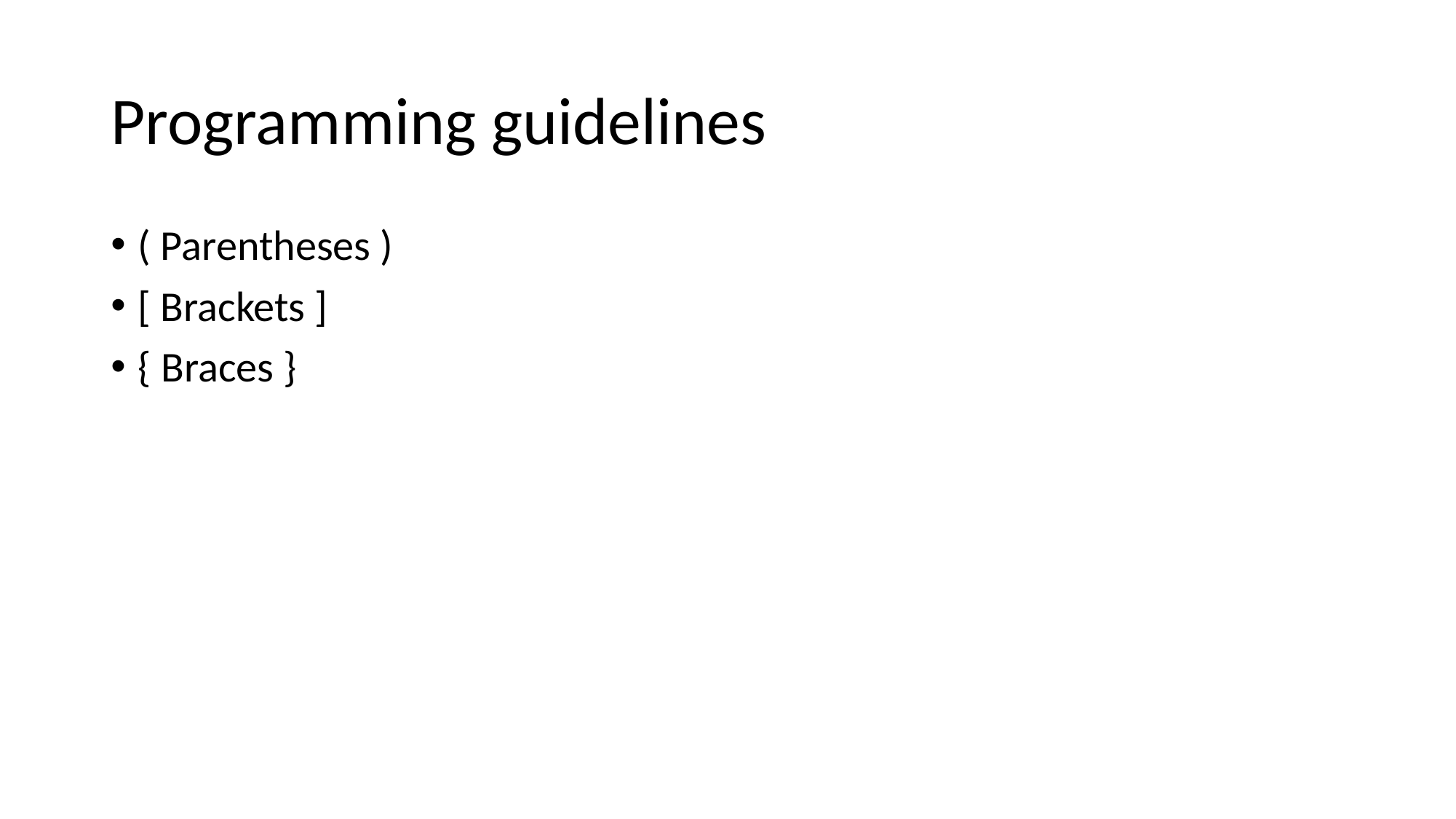

# Programming guidelines
( Parentheses )
[ Brackets ]
{ Braces }